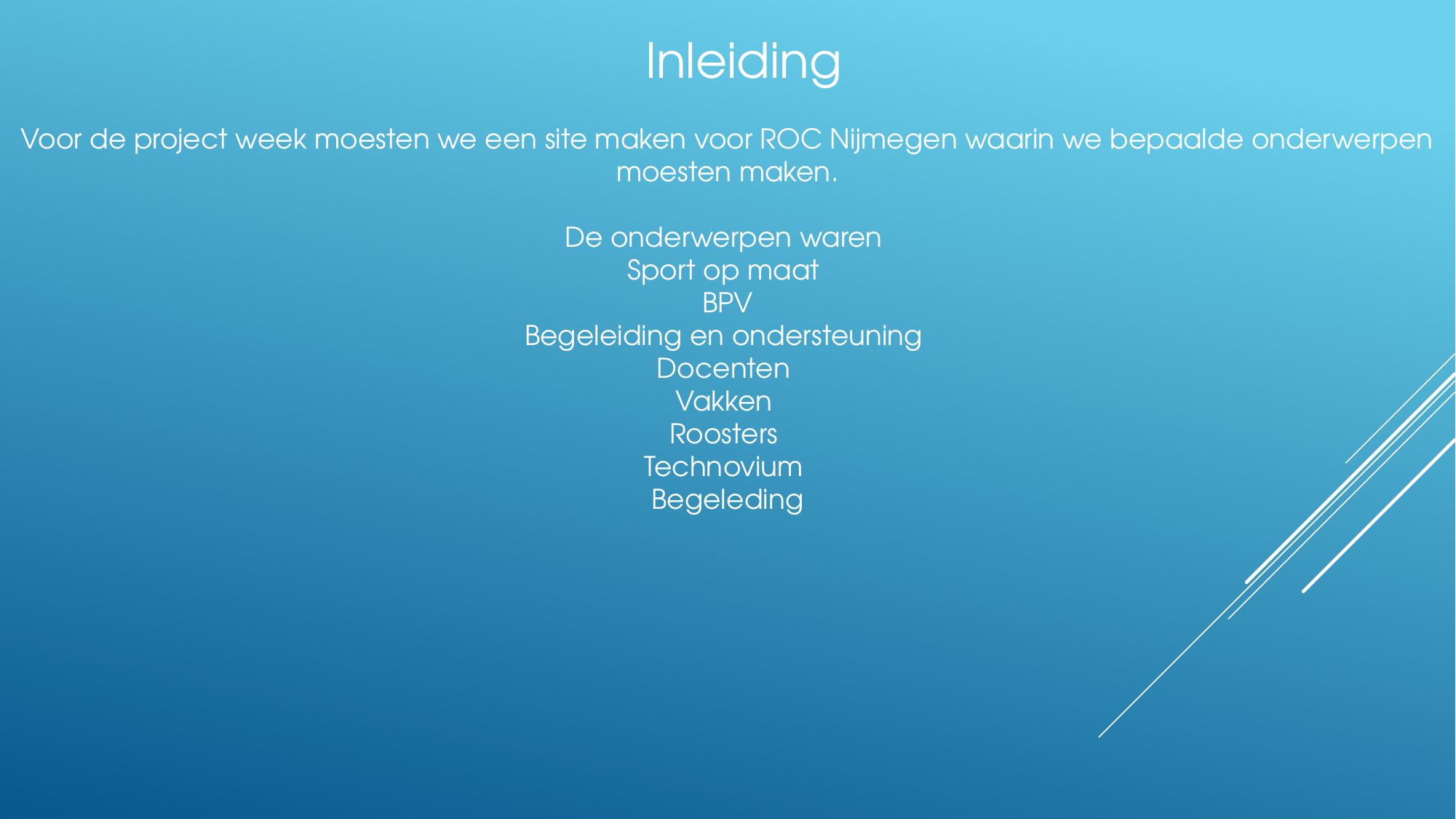

Inleiding

Voor de project week moesten we een site maken voor ROC Nijmegen waarin we bepaalde onderwerpen moesten maken.

De onderwerpen waren
Sport op maat
BPV
Begeleiding en ondersteuning
Docenten
Vakken
Roosters
Technovium
Begeleding

#